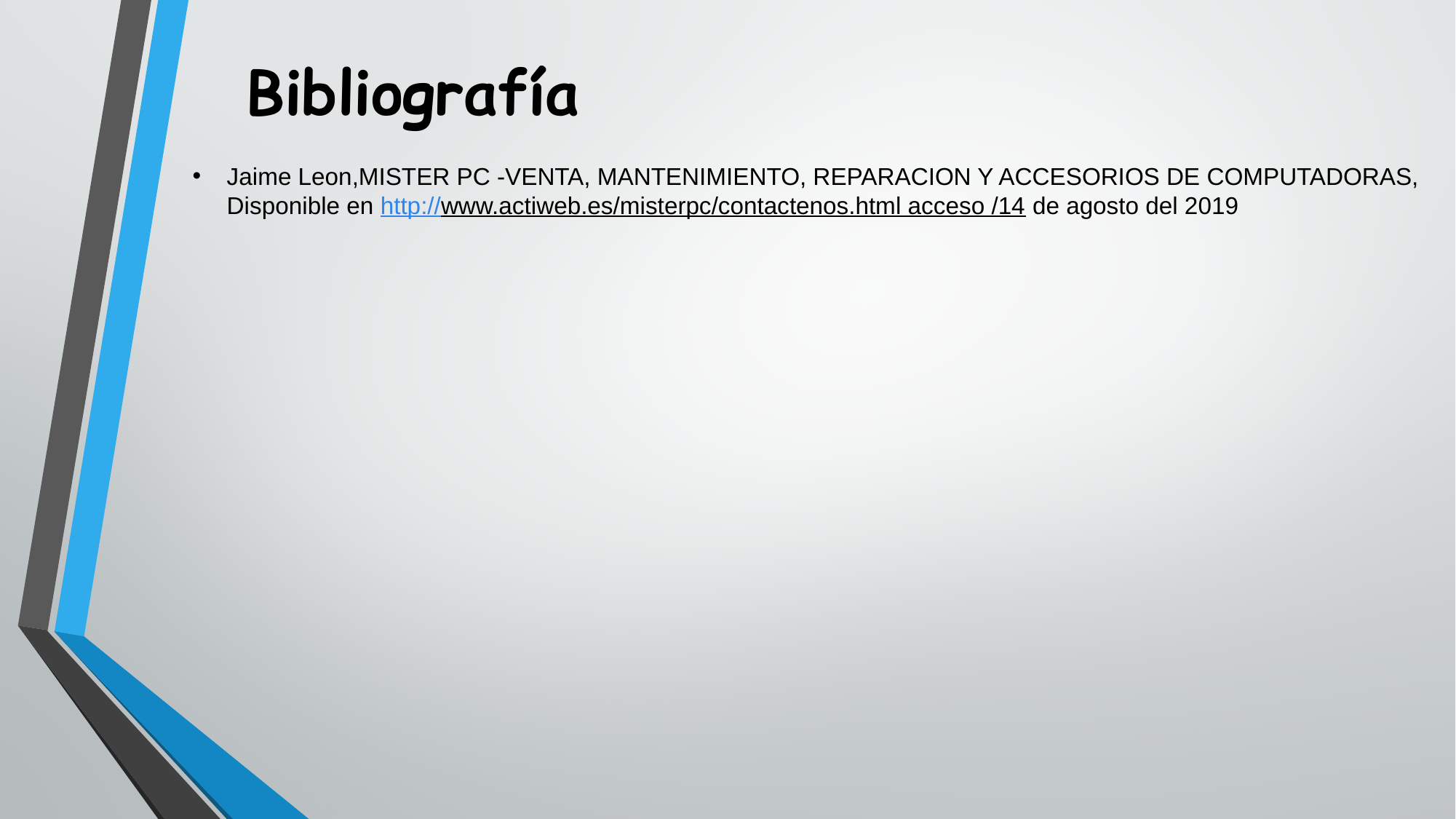

# Bibliografía
Jaime Leon,MISTER PC -VENTA, MANTENIMIENTO, REPARACION Y ACCESORIOS DE COMPUTADORAS, Disponible en http://www.actiweb.es/misterpc/contactenos.html acceso /14 de agosto del 2019